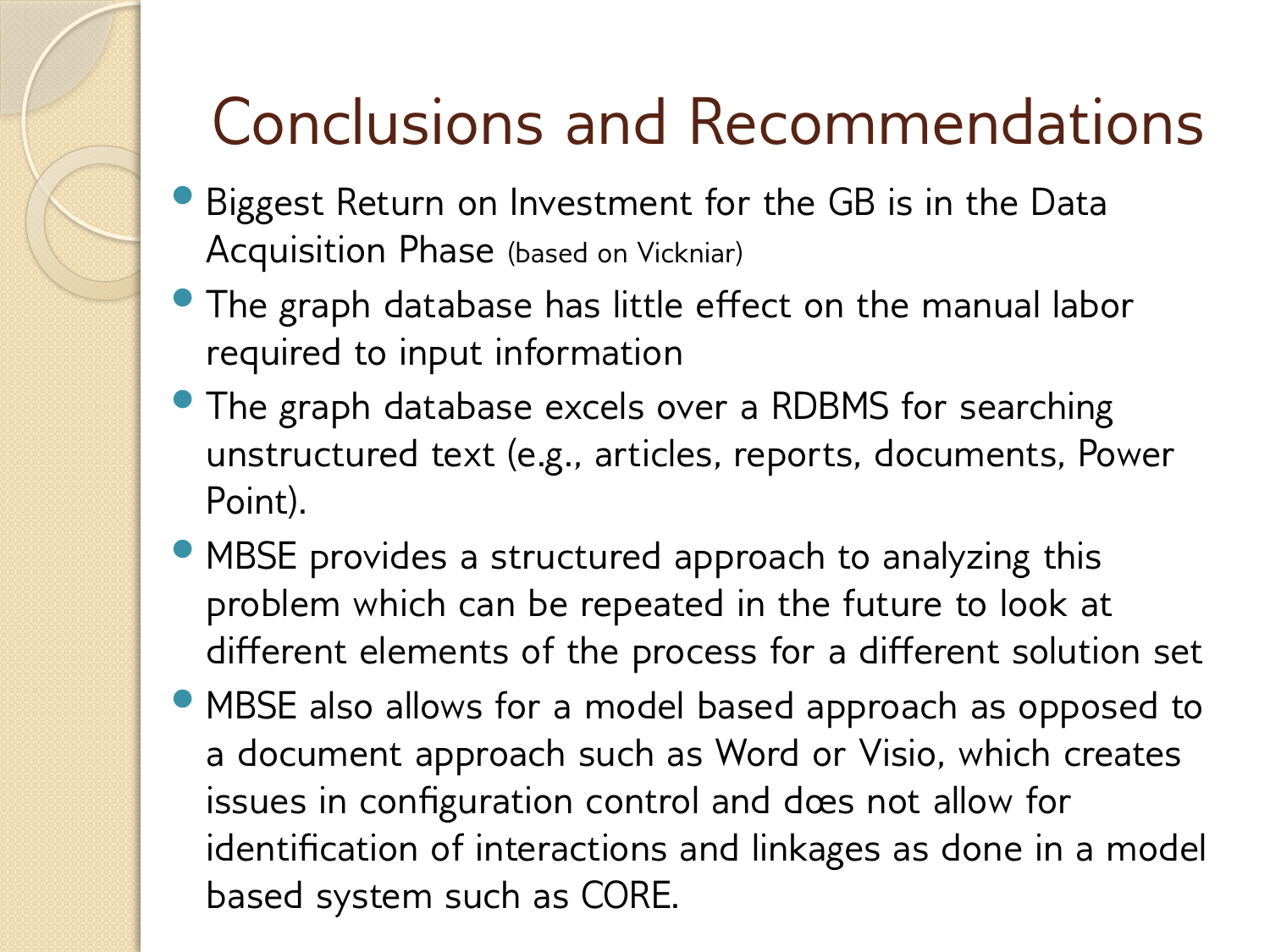

# Conclusions and Recommendations
Biggest Return on Investment for the GB is in the Data Acquisition Phase (based on Vickniar)
The graph database has little effect on the manual labor required to input information
The graph database excels over a RDBMS for searching unstructured text (e.g., articles, reports, documents, Power Point).
MBSE provides a structured approach to analyzing this problem which can be repeated in the future to look at different elements of the process for a different solution set
MBSE also allows for a model based approach as opposed to a document approach such as Word or Visio, which creates issues in configuration control and does not allow for identification of interactions and linkages as done in a model based system such as CORE.